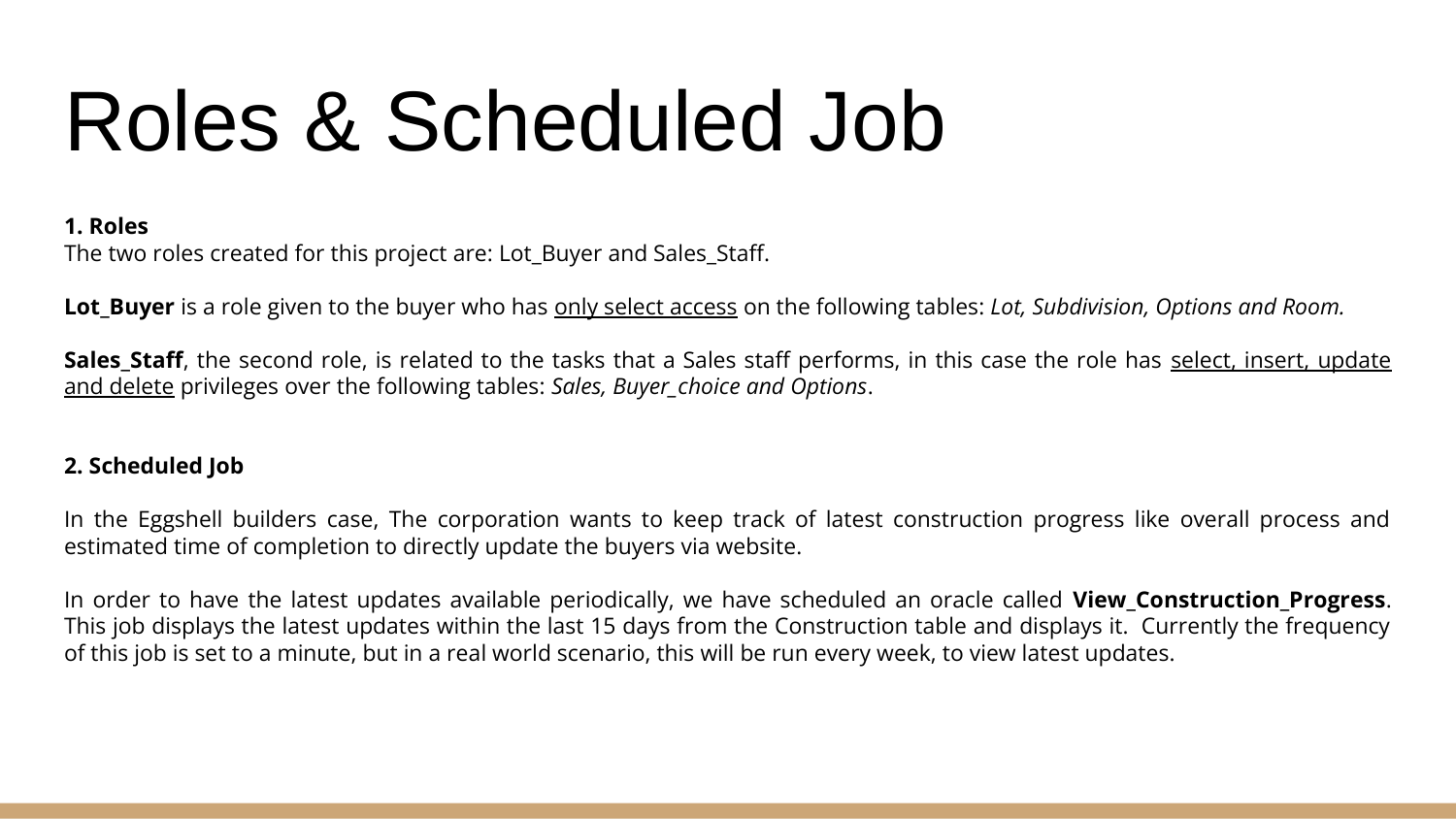

# Roles & Scheduled Job
1. Roles
The two roles created for this project are: Lot_Buyer and Sales_Staff.

Lot_Buyer is a role given to the buyer who has only select access on the following tables: Lot, Subdivision, Options and Room.

Sales_Staff, the second role, is related to the tasks that a Sales staff performs, in this case the role has select, insert, update and delete privileges over the following tables: Sales, Buyer_choice and Options.

2. Scheduled Job

In the Eggshell builders case, The corporation wants to keep track of latest construction progress like overall process and estimated time of completion to directly update the buyers via website.

In order to have the latest updates available periodically, we have scheduled an oracle called View_Construction_Progress. This job displays the latest updates within the last 15 days from the Construction table and displays it.  Currently the frequency of this job is set to a minute, but in a real world scenario, this will be run every week, to view latest updates.